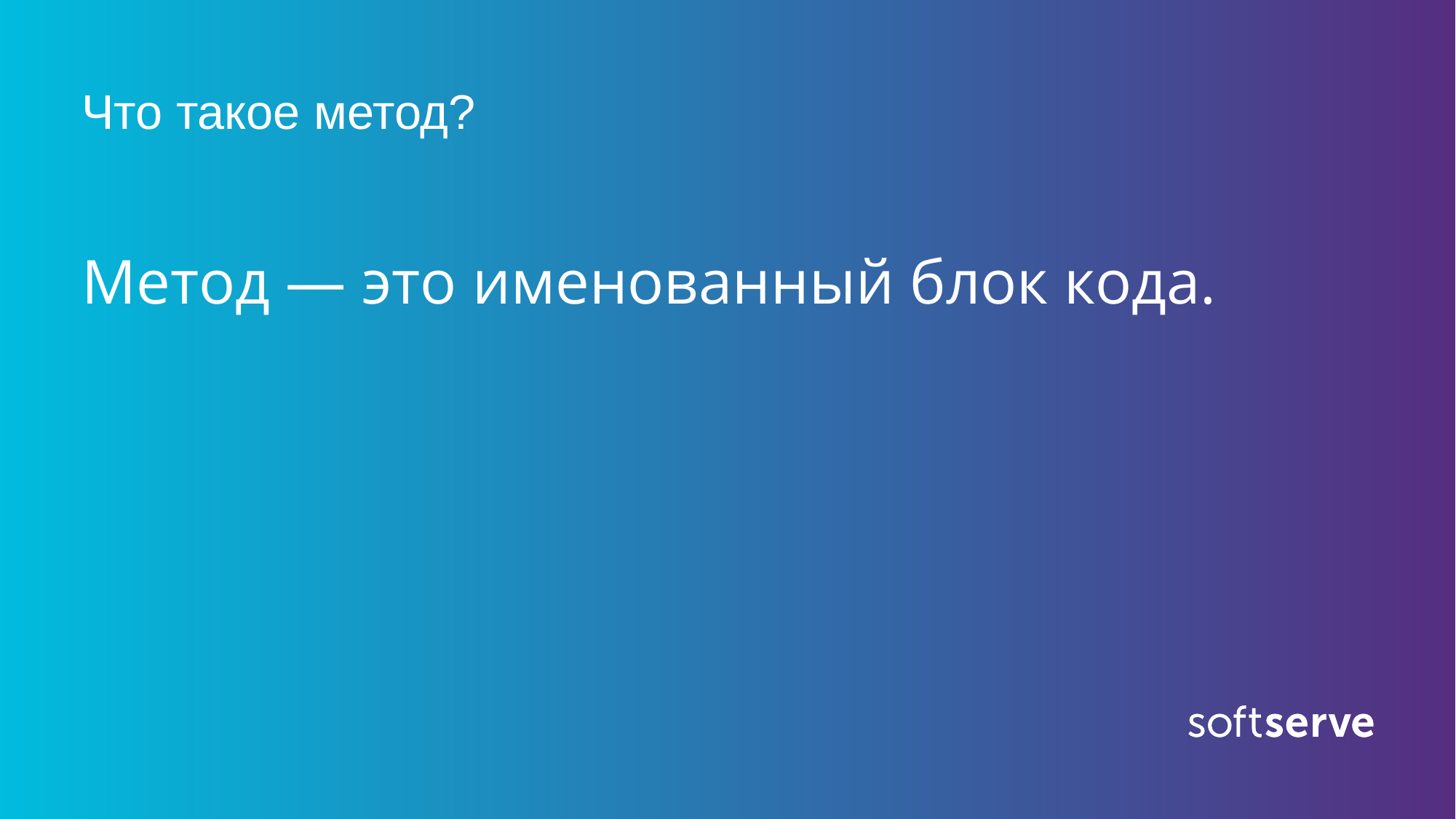

# Что такое метод?
Метод — это именованный блок кода.